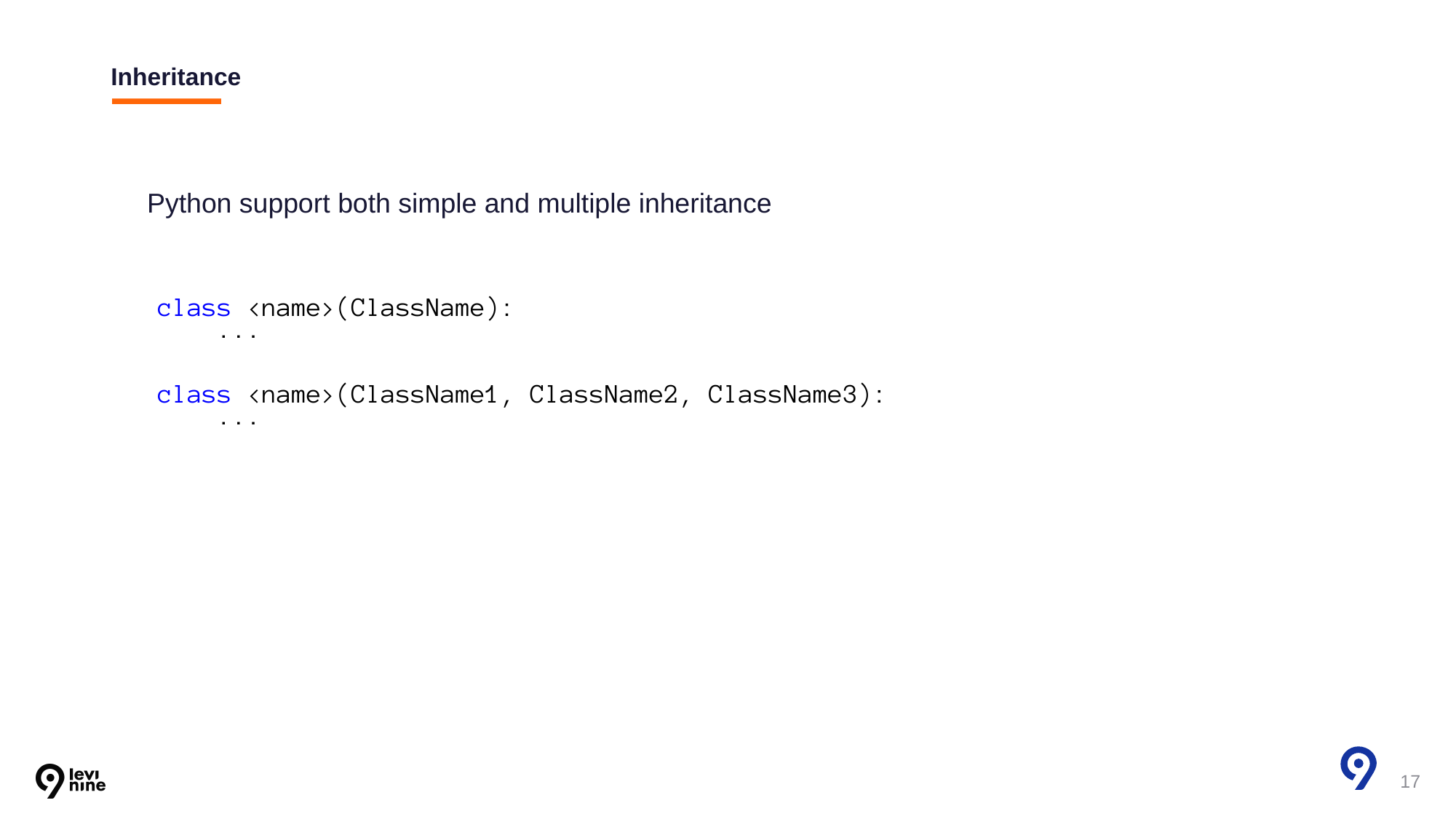

# Inheritance
Python support both simple and multiple inheritance
class <name>(ClassName):
    ...

class <name>(ClassName1, ClassName2, ClassName3):
    ...
17